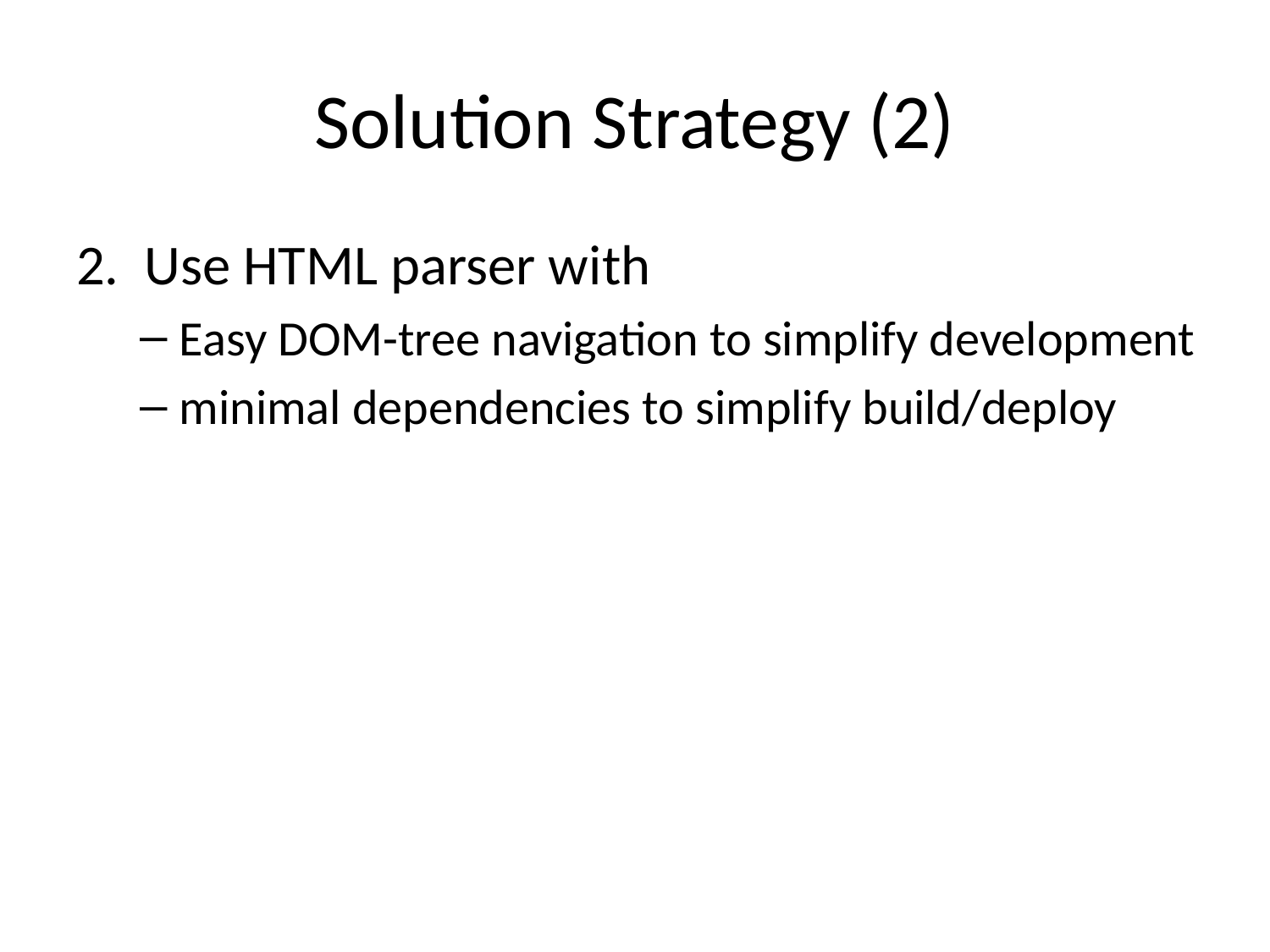

# Solution Strategy (2)
2.  Use HTML parser with
Easy DOM-tree navigation to simplify development
minimal dependencies to simplify build/deploy